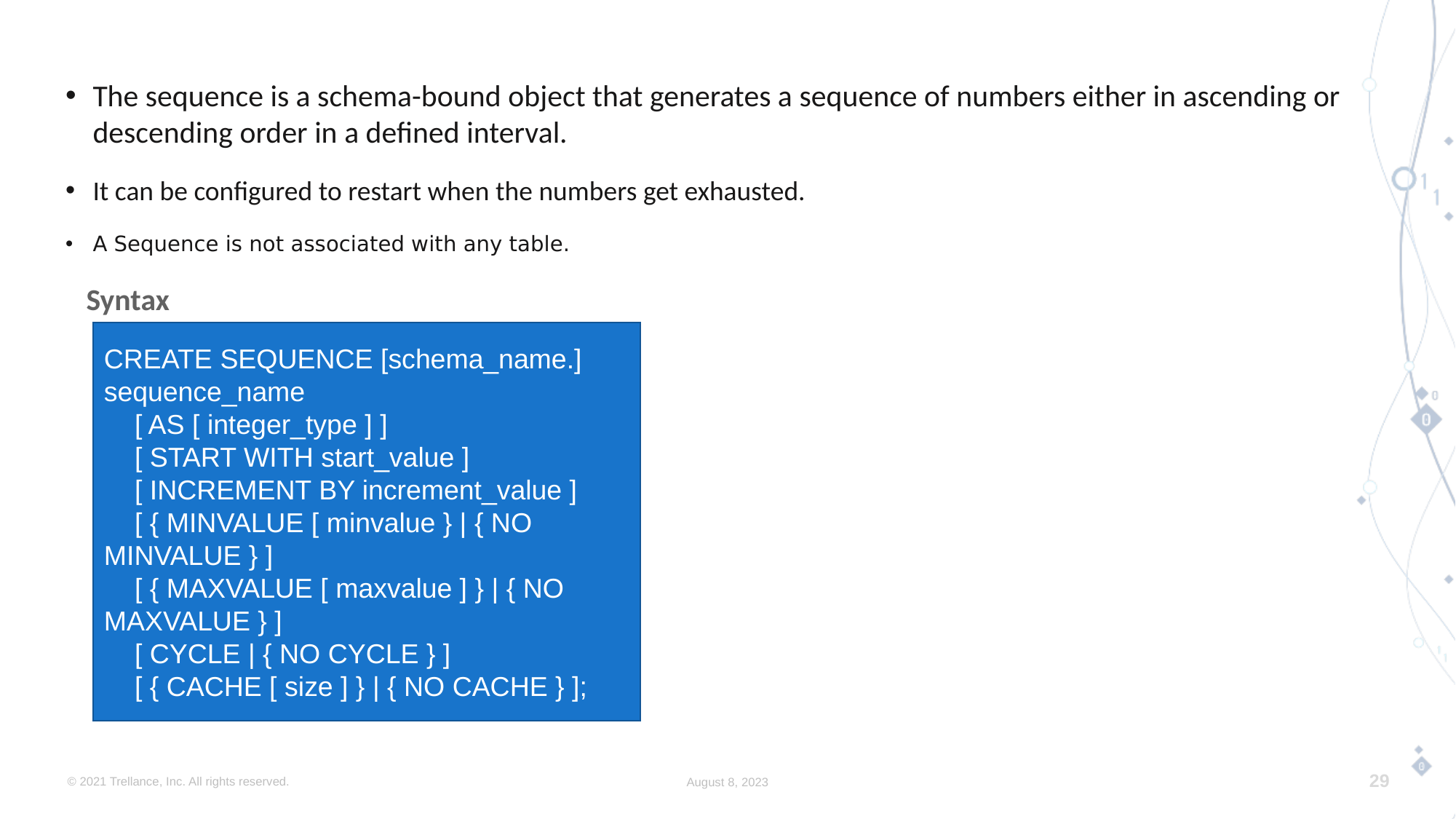

The sequence is a schema-bound object that generates a sequence of numbers either in ascending or descending order in a defined interval.
It can be configured to restart when the numbers get exhausted.
A Sequence is not associated with any table.
   Syntax

CREATE SEQUENCE [schema_name.] sequence_name
    [ AS [ integer_type ] ]
    [ START WITH start_value ]
    [ INCREMENT BY increment_value ]
    [ { MINVALUE [ minvalue } | { NO MINVALUE } ]
    [ { MAXVALUE [ maxvalue ] } | { NO MAXVALUE } ]
    [ CYCLE | { NO CYCLE } ]
    [ { CACHE [ size ] } | { NO CACHE } ];
© 2021 Trellance, Inc. All rights reserved.
August 8, 2023
29